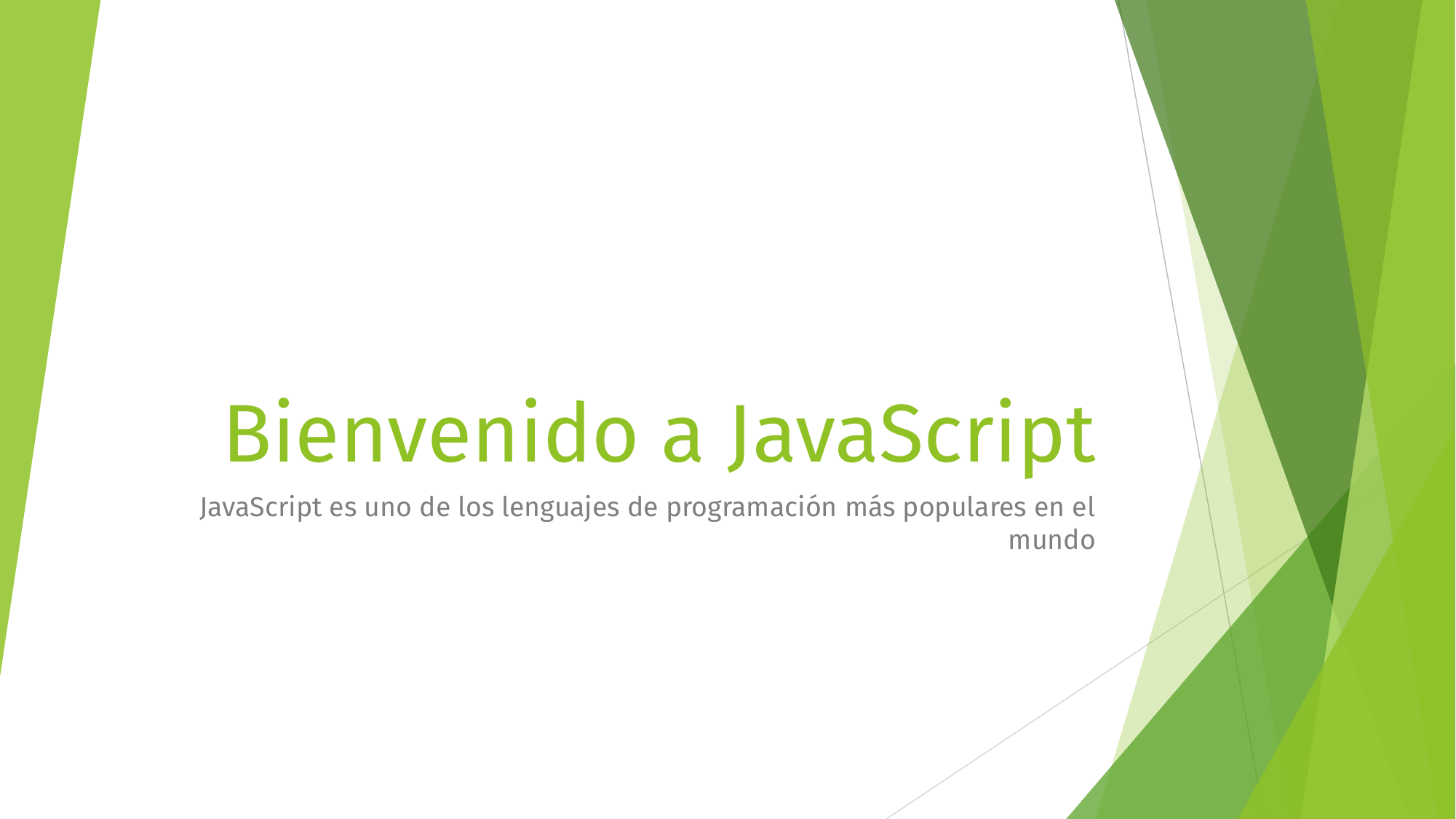

# Bienvenido a JavaScript
JavaScript es uno de los lenguajes de programación más populares en el mundo